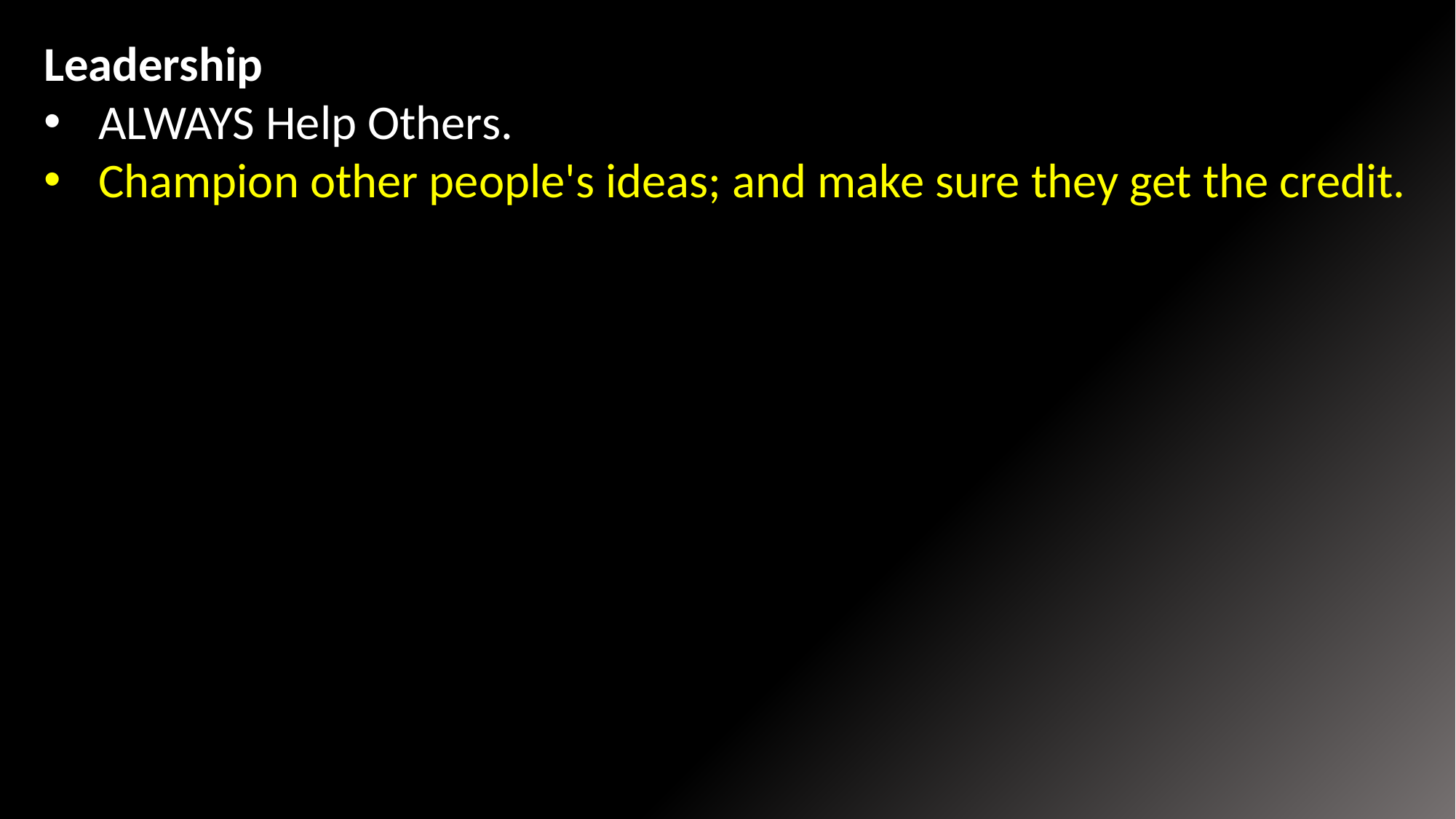

Leadership
ALWAYS Help Others.
Champion other people's ideas; and make sure they get the credit.